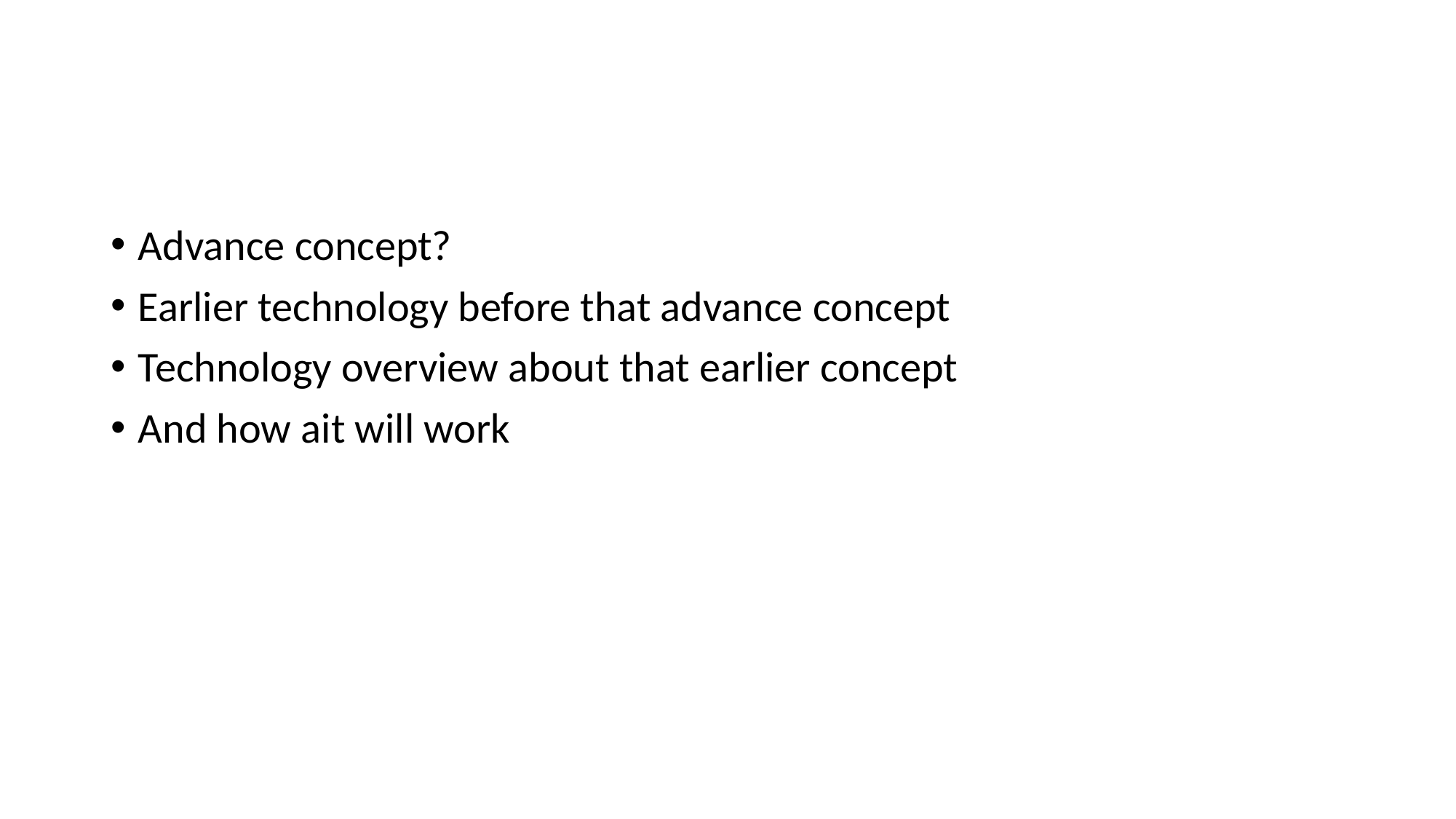

#
Advance concept?
Earlier technology before that advance concept
Technology overview about that earlier concept
And how ait will work